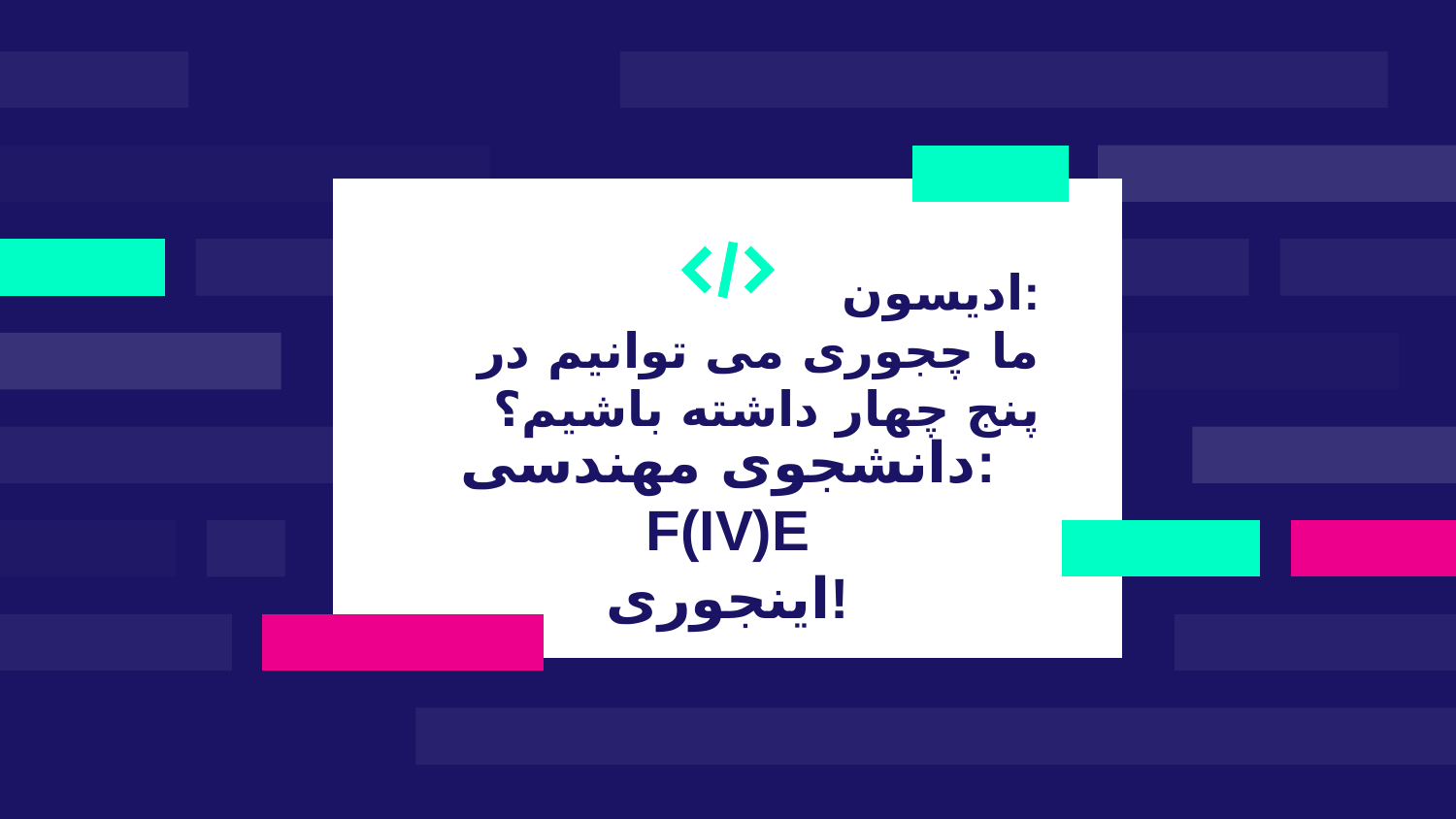

ادیسون:
ما چجوری می توانیم در پنج چهار داشته باشیم؟
# دانشجوی مهندسی: F(IV)E اینجوری!